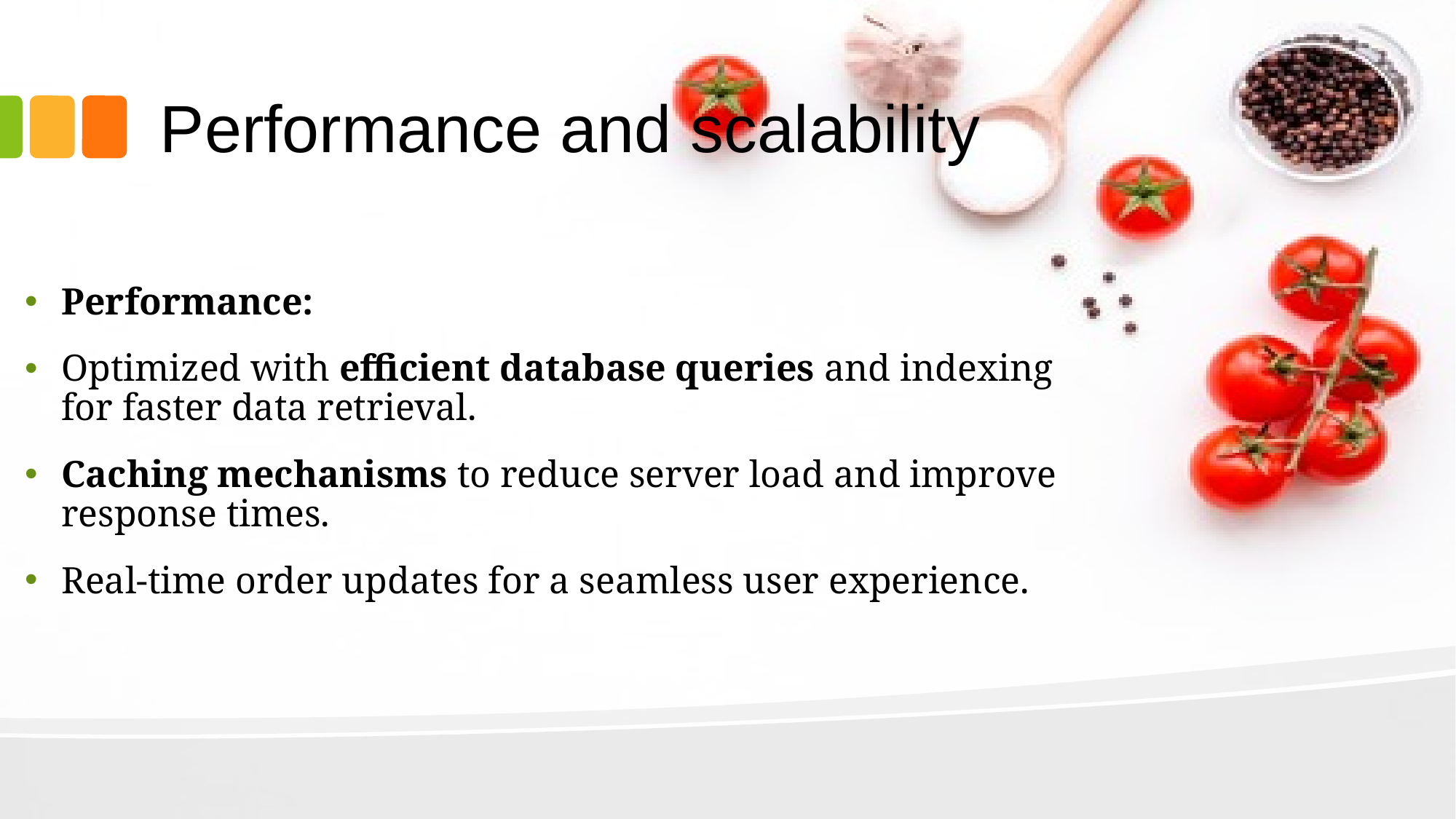

# Performance and scalability
Performance:
Optimized with efficient database queries and indexing for faster data retrieval.
Caching mechanisms to reduce server load and improve response times.
Real-time order updates for a seamless user experience.